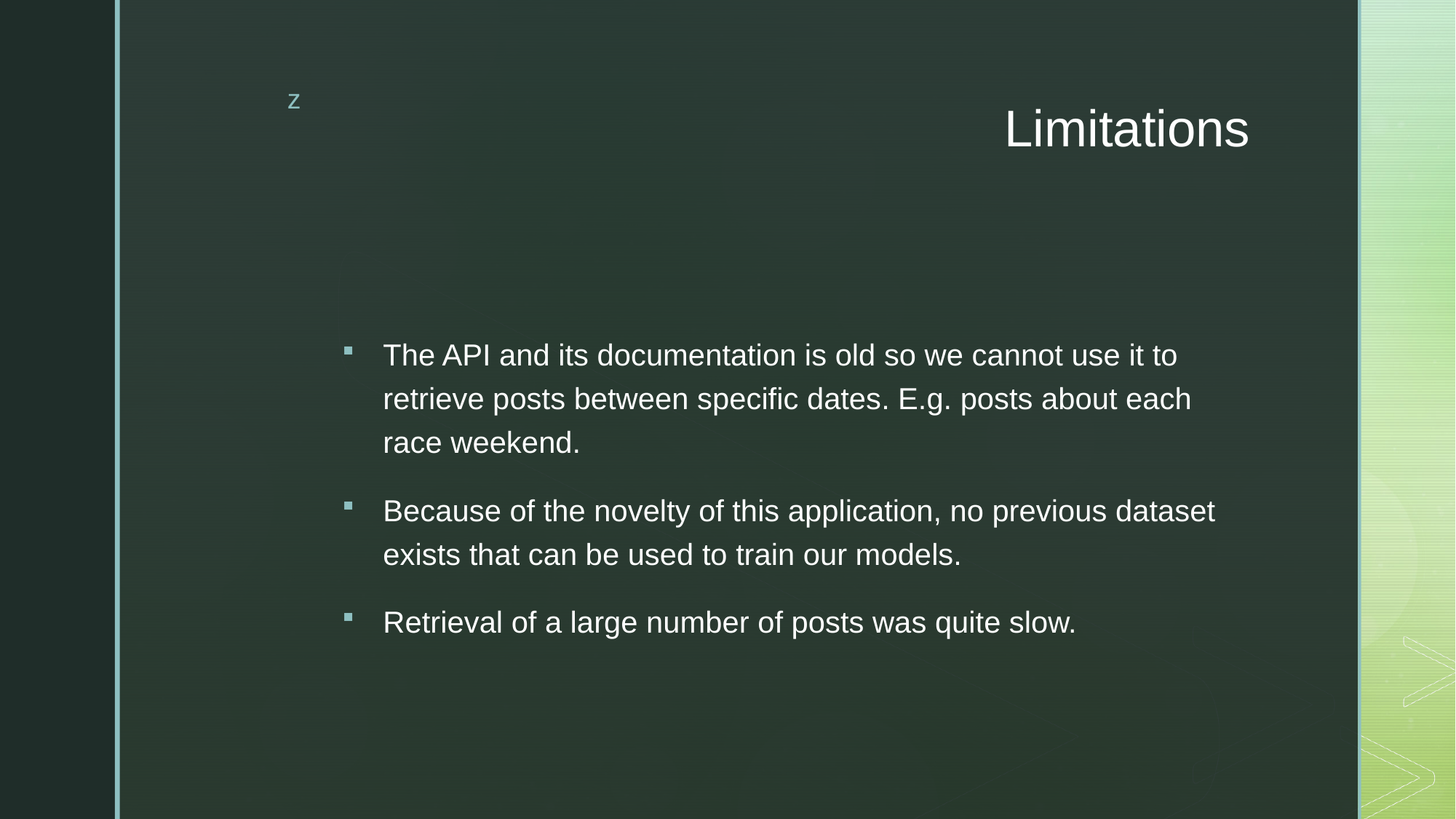

# Limitations
The API and its documentation is old so we cannot use it to retrieve posts between specific dates. E.g. posts about each race weekend.
Because of the novelty of this application, no previous dataset exists that can be used to train our models.
Retrieval of a large number of posts was quite slow.